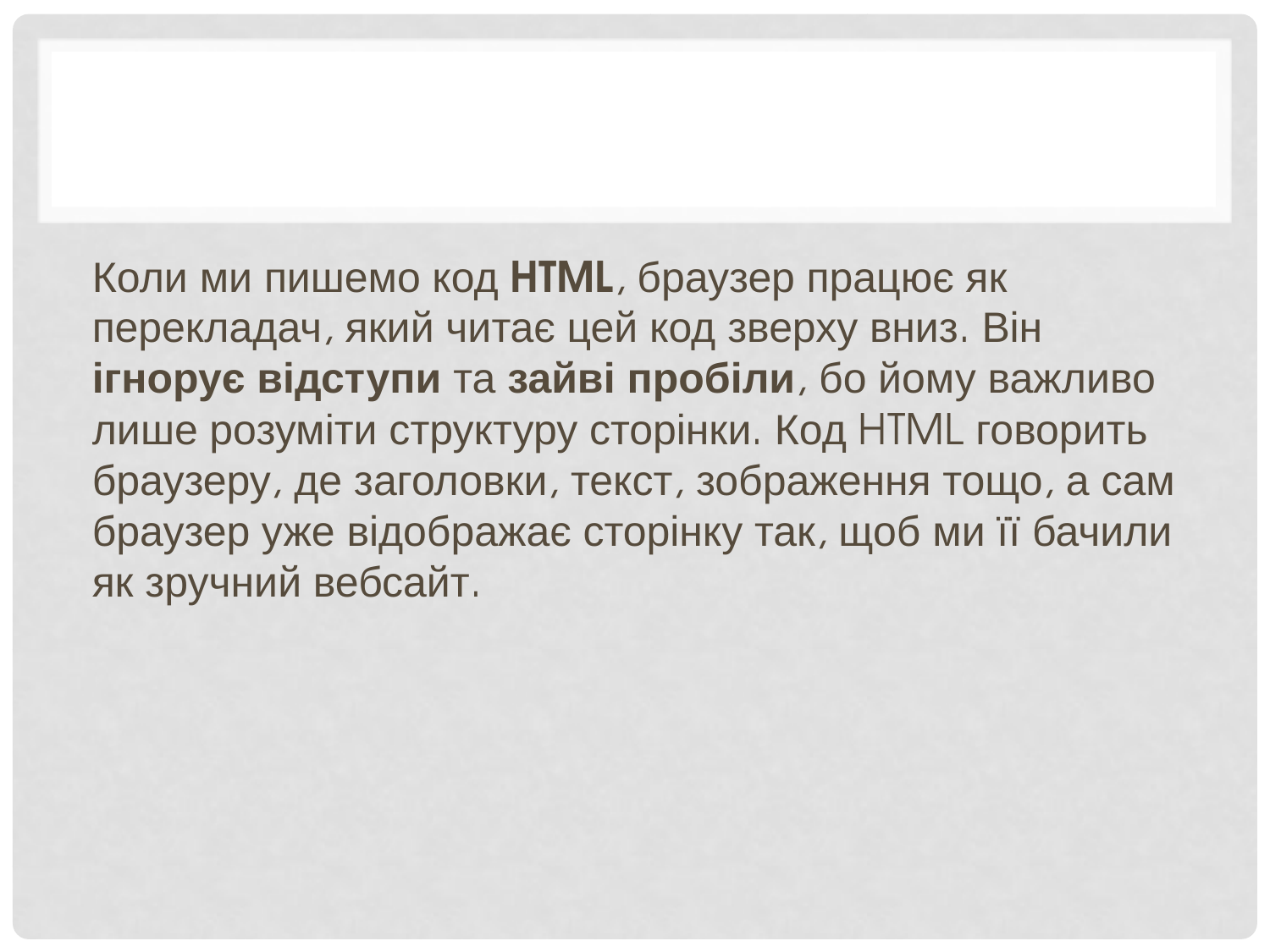

Коли ми пишемо код HTML, браузер працює як перекладач, який читає цей код зверху вниз. Він ігнорує відступи та зайві пробіли, бо йому важливо лише розуміти структуру сторінки. Код HTML говорить браузеру, де заголовки, текст, зображення тощо, а сам браузер уже відображає сторінку так, щоб ми її бачили як зручний вебсайт.